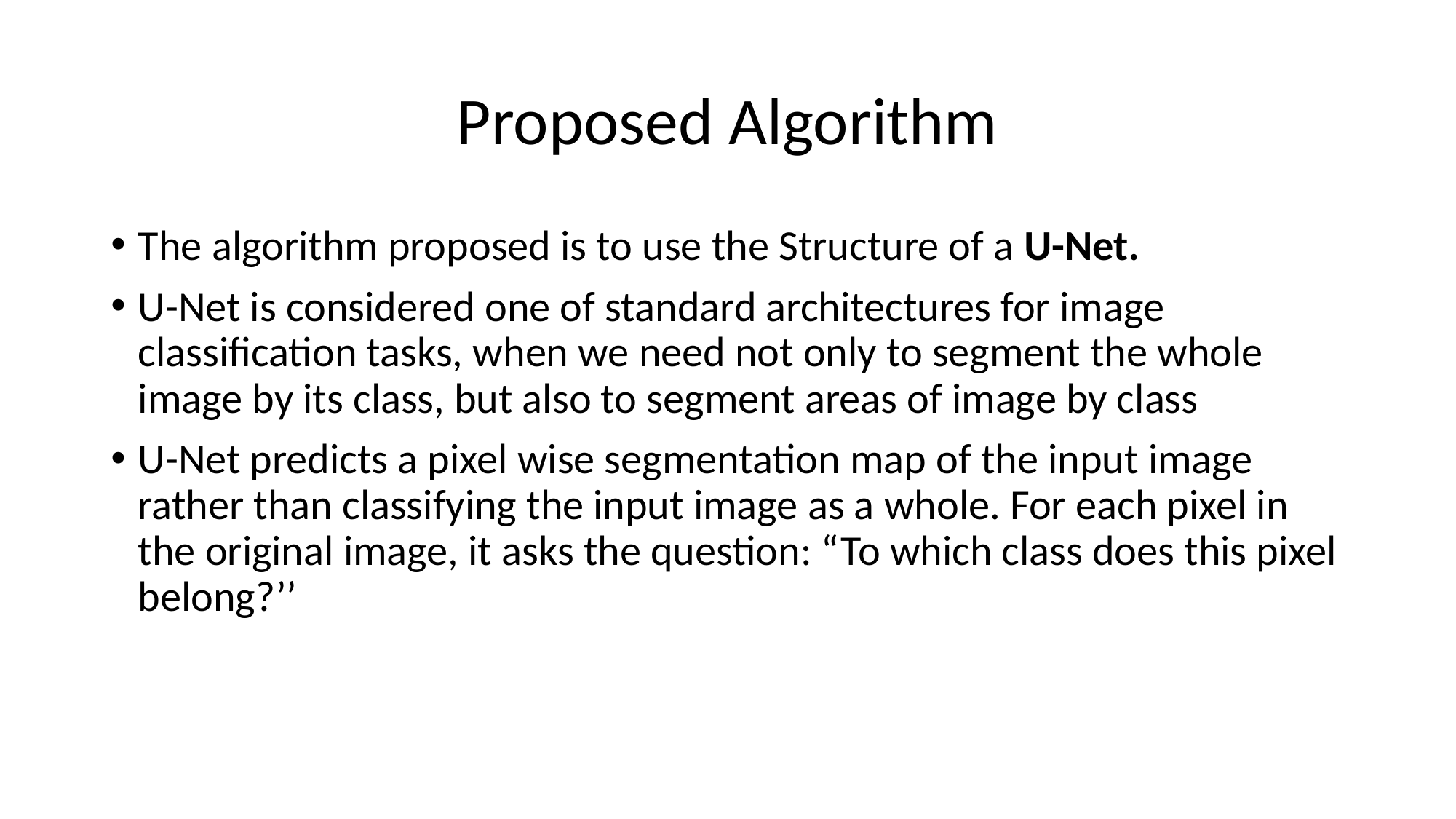

# Proposed Algorithm
The algorithm proposed is to use the Structure of a U-Net.
U-Net is considered one of standard architectures for image classification tasks, when we need not only to segment the whole image by its class, but also to segment areas of image by class
U-Net predicts a pixel wise segmentation map of the input image rather than classifying the input image as a whole. For each pixel in the original image, it asks the question: “To which class does this pixel belong?’’